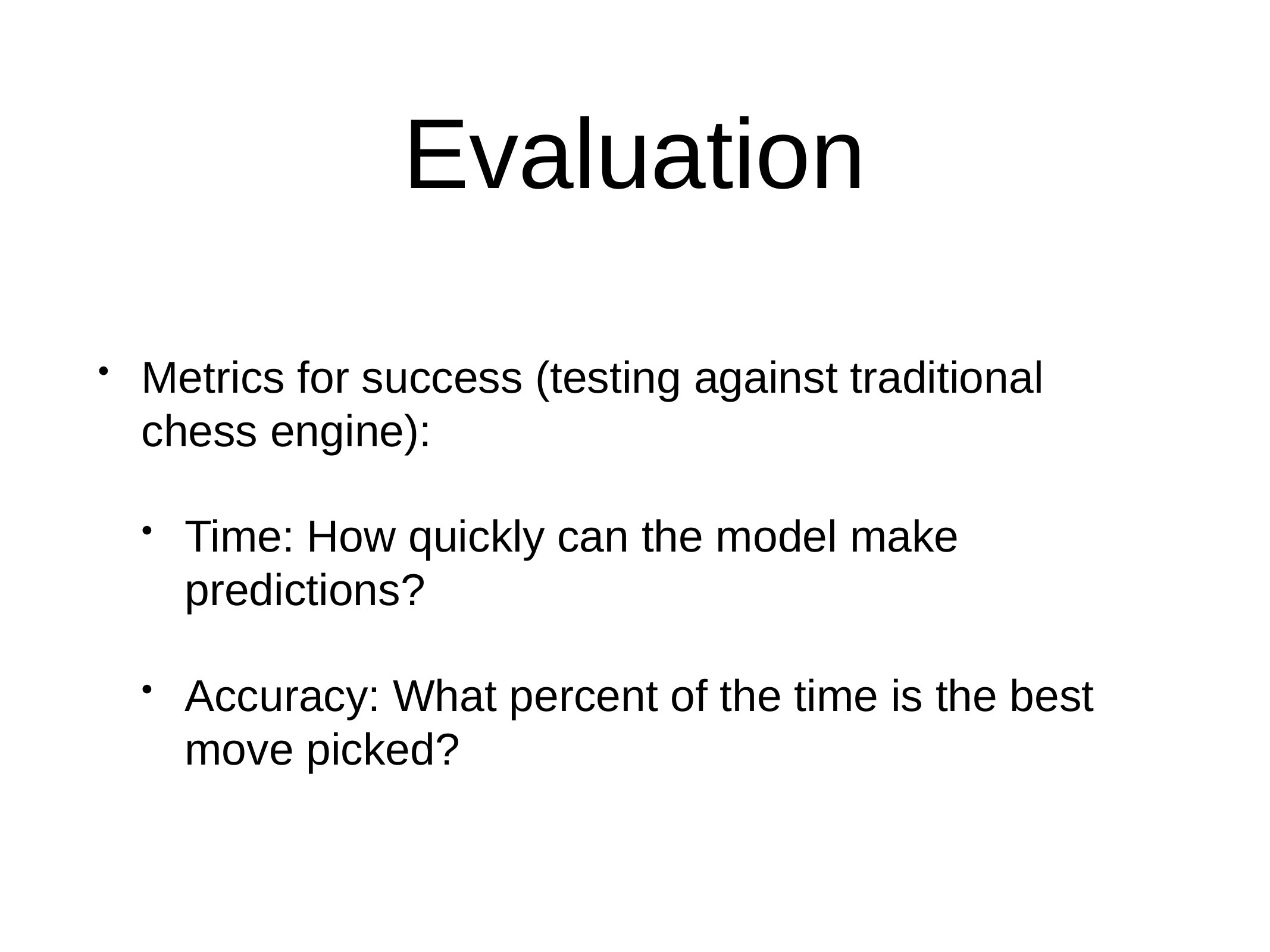

# Evaluation
Metrics for success (testing against traditional chess engine):
Time: How quickly can the model make predictions?
Accuracy: What percent of the time is the best move picked?